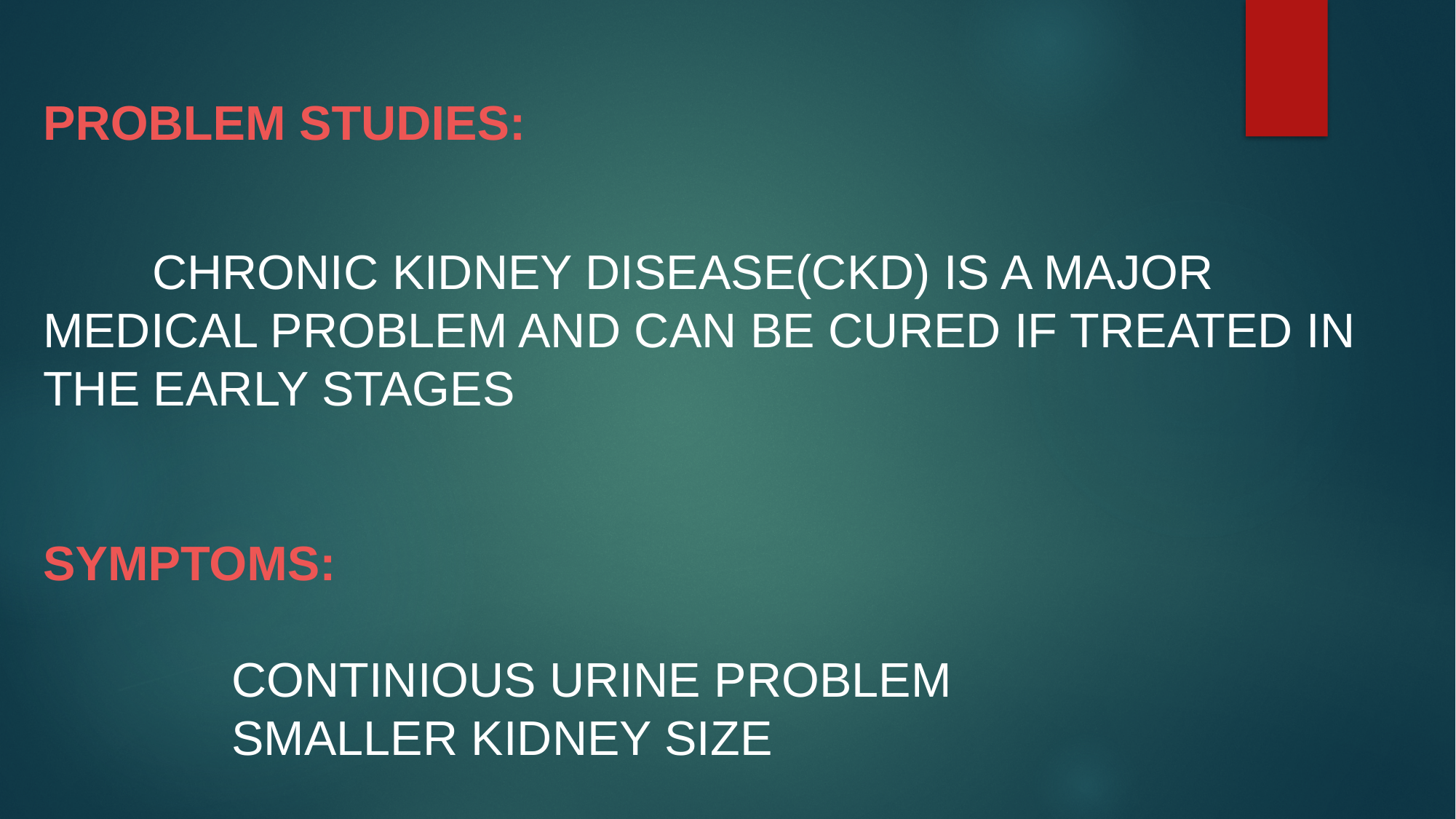

PROBLEM STUDIES:

	CHRONIC KIDNEY DISEASE(CKD) IS A MAJOR MEDICAL PROBLEM AND CAN BE CURED IF TREATED IN THE EARLY STAGES

SYMPTOMS:

              CONTINIOUS URINE PROBLEM
              SMALLER KIDNEY SIZE